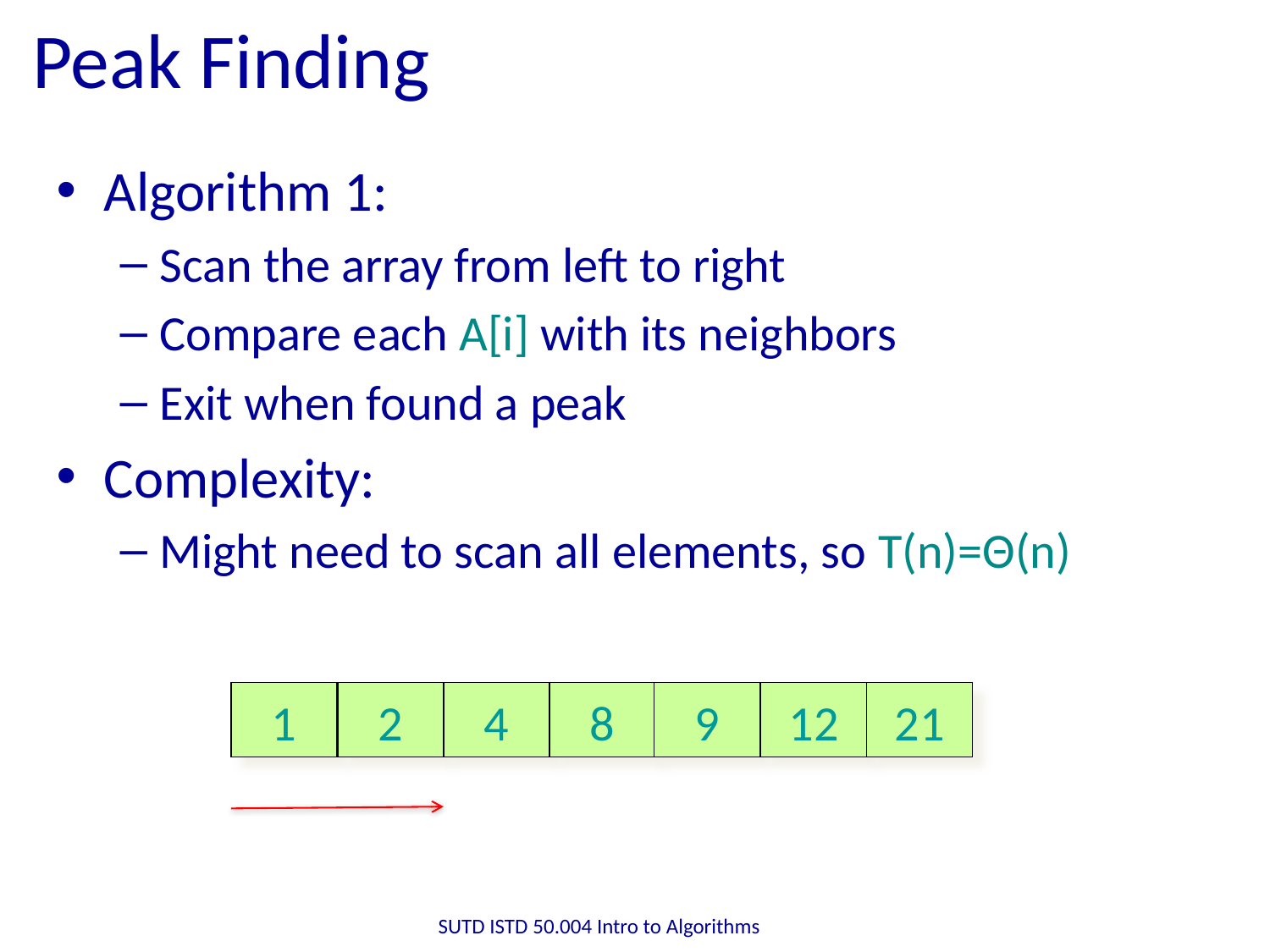

# Peak Finding
Algorithm 1:
Scan the array from left to right
Compare each A[i] with its neighbors
Exit when found a peak
Complexity:
Might need to scan all elements, so T(n)=Θ(n)
1
2
4
8
9
12
21
SUTD ISTD 50.004 Intro to Algorithms